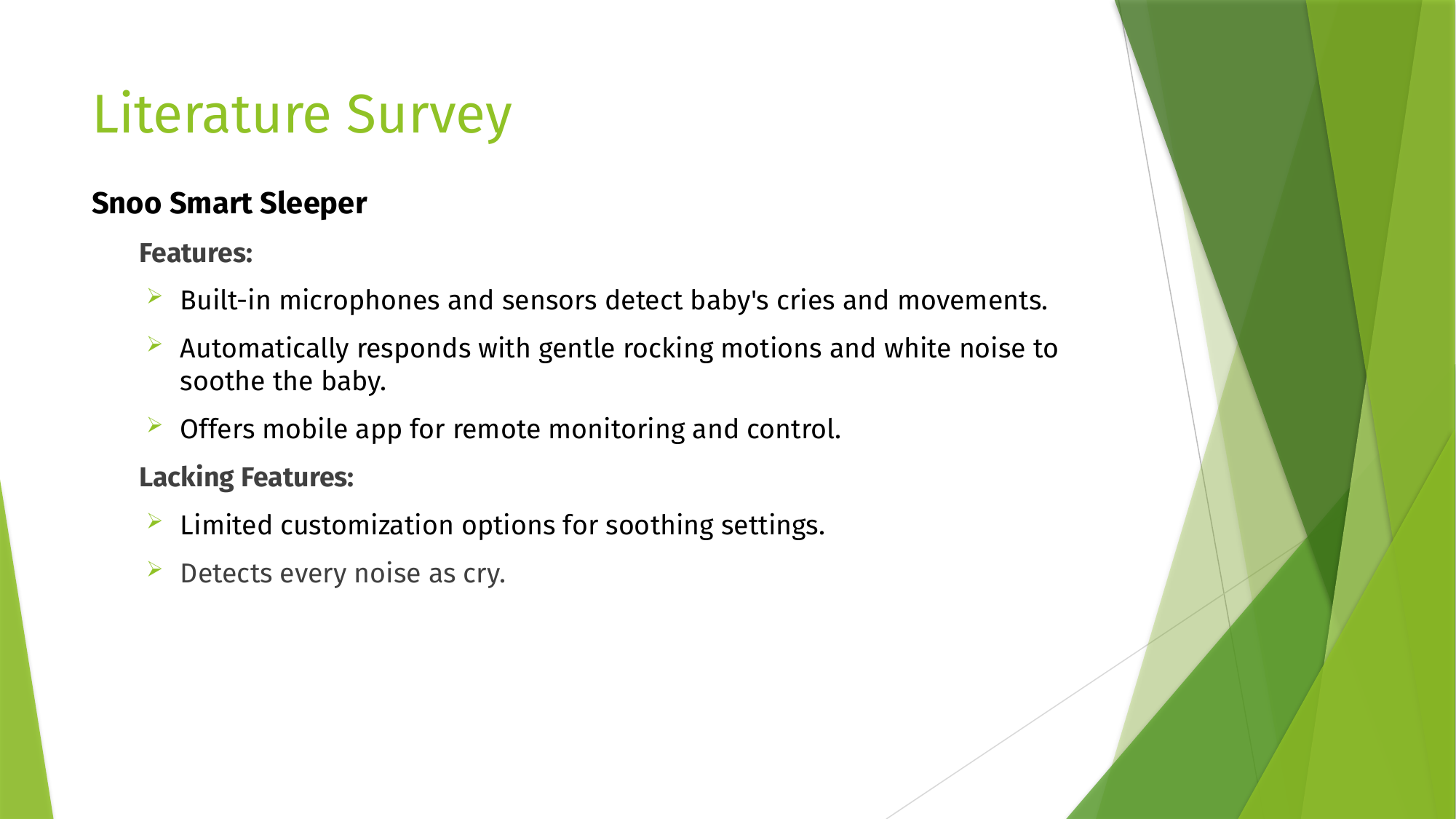

# Literature Survey
Snoo Smart Sleeper
Features:
Built-in microphones and sensors detect baby's cries and movements.
Automatically responds with gentle rocking motions and white noise to soothe the baby.
Offers mobile app for remote monitoring and control.
Lacking Features:
Limited customization options for soothing settings.
Detects every noise as cry.